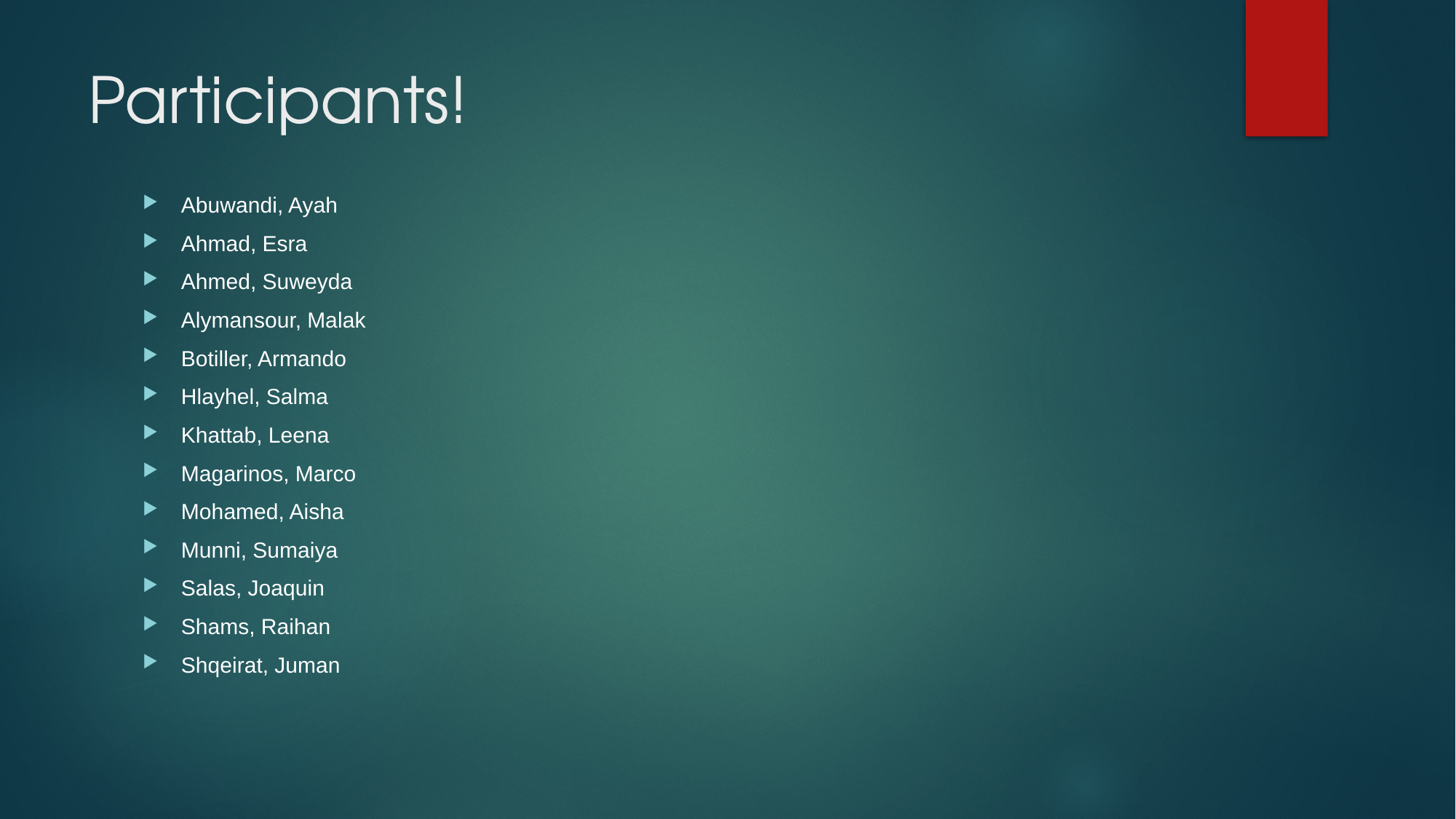

# Participants!
Abuwandi, Ayah
Ahmad, Esra
Ahmed, Suweyda
Alymansour, Malak
Botiller, Armando
Hlayhel, Salma
Khattab, Leena
Magarinos, Marco
Mohamed, Aisha
Munni, Sumaiya
Salas, Joaquin
Shams, Raihan
Shqeirat, Juman